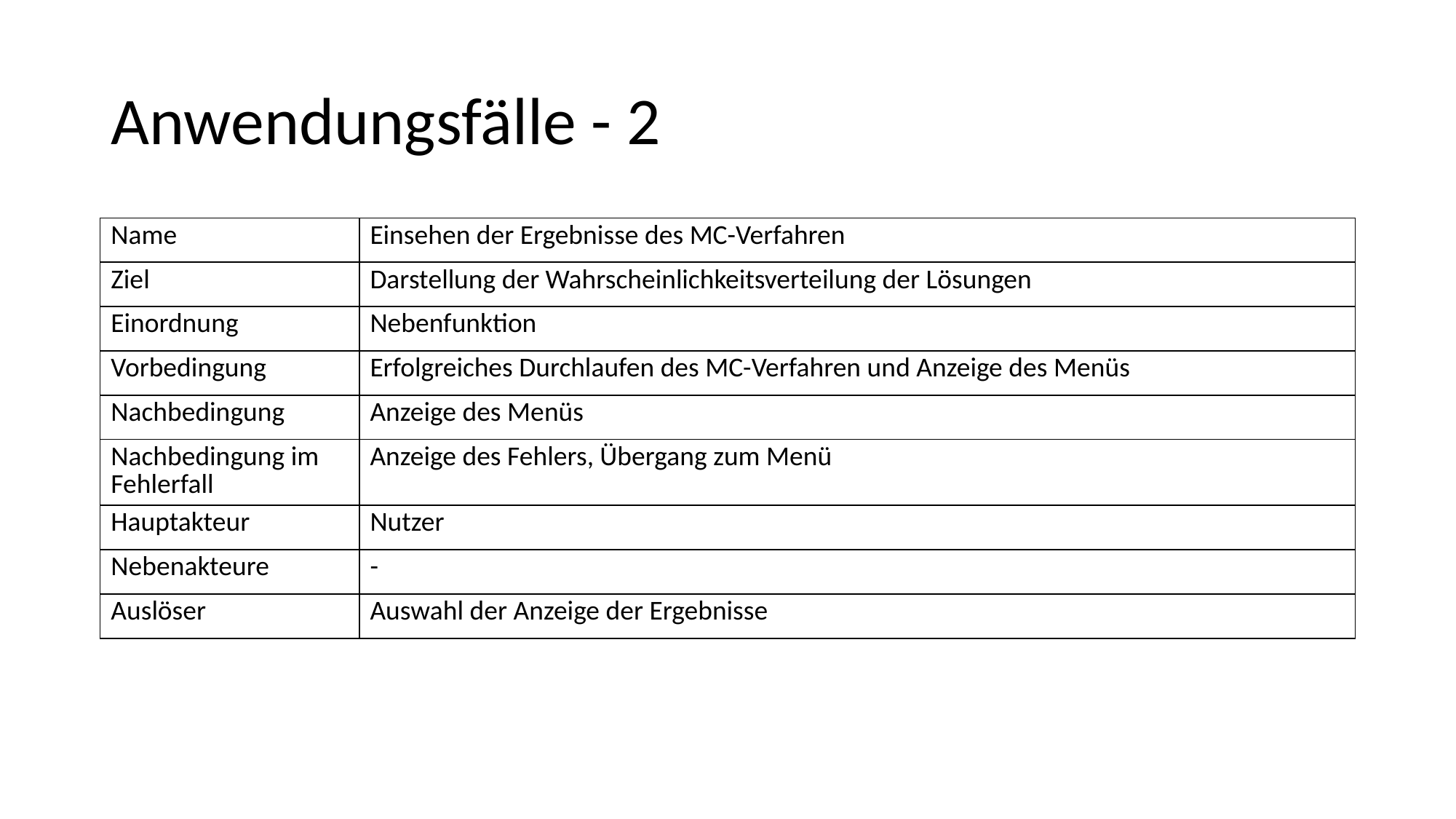

# Anwendungsfälle - 2
| Name | Einsehen der Ergebnisse des MC-Verfahren |
| --- | --- |
| Ziel | Darstellung der Wahrscheinlichkeitsverteilung der Lösungen |
| Einordnung | Nebenfunktion |
| Vorbedingung | Erfolgreiches Durchlaufen des MC-Verfahren und Anzeige des Menüs |
| Nachbedingung | Anzeige des Menüs |
| Nachbedingung im Fehlerfall | Anzeige des Fehlers, Übergang zum Menü |
| Hauptakteur | Nutzer |
| Nebenakteure | - |
| Auslöser | Auswahl der Anzeige der Ergebnisse |